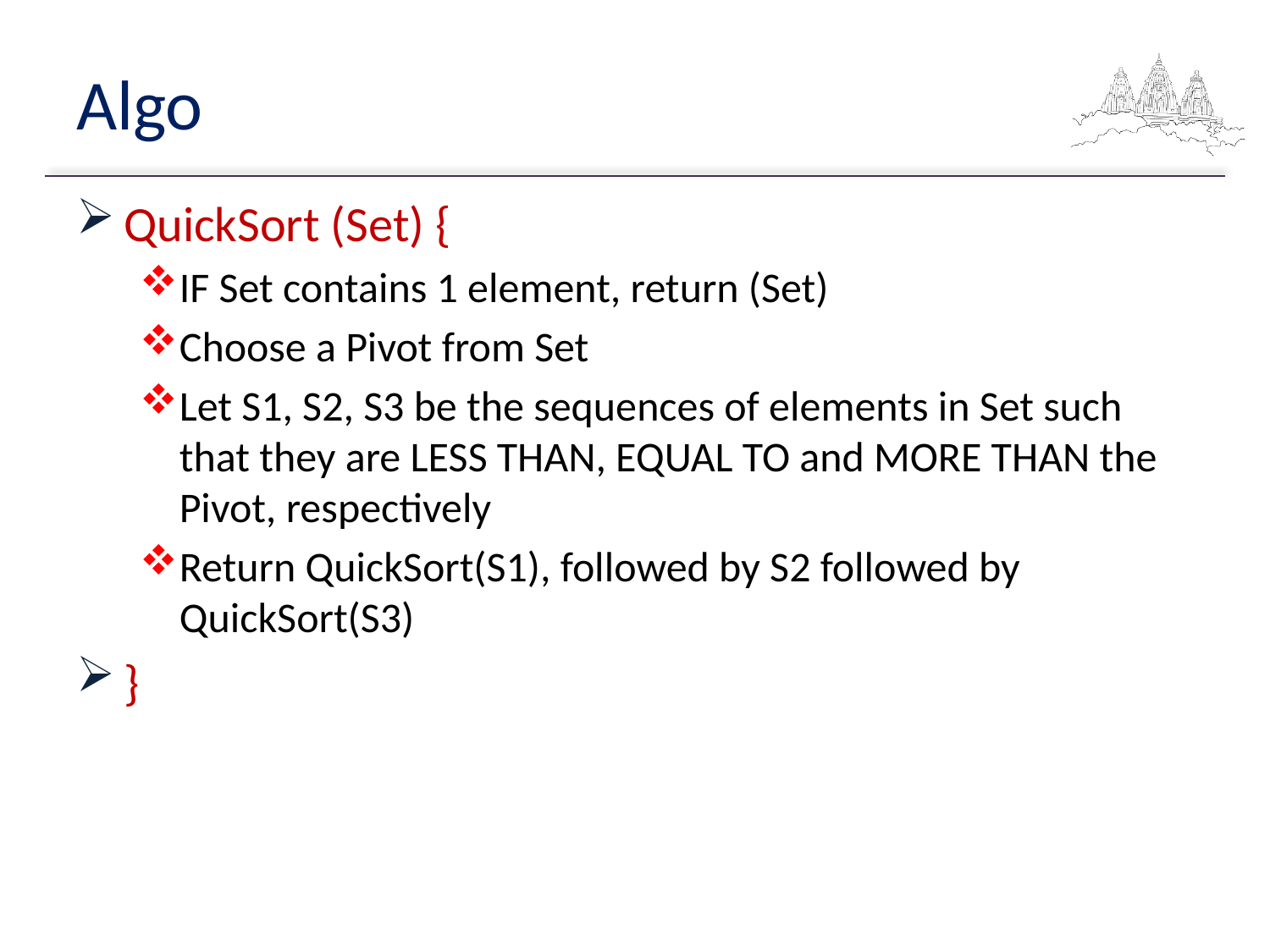

# Algo
QuickSort (Set) {
IF Set contains 1 element, return (Set)
Choose a Pivot from Set
Let S1, S2, S3 be the sequences of elements in Set such that they are LESS THAN, EQUAL TO and MORE THAN the Pivot, respectively
Return QuickSort(S1), followed by S2 followed by QuickSort(S3)
}